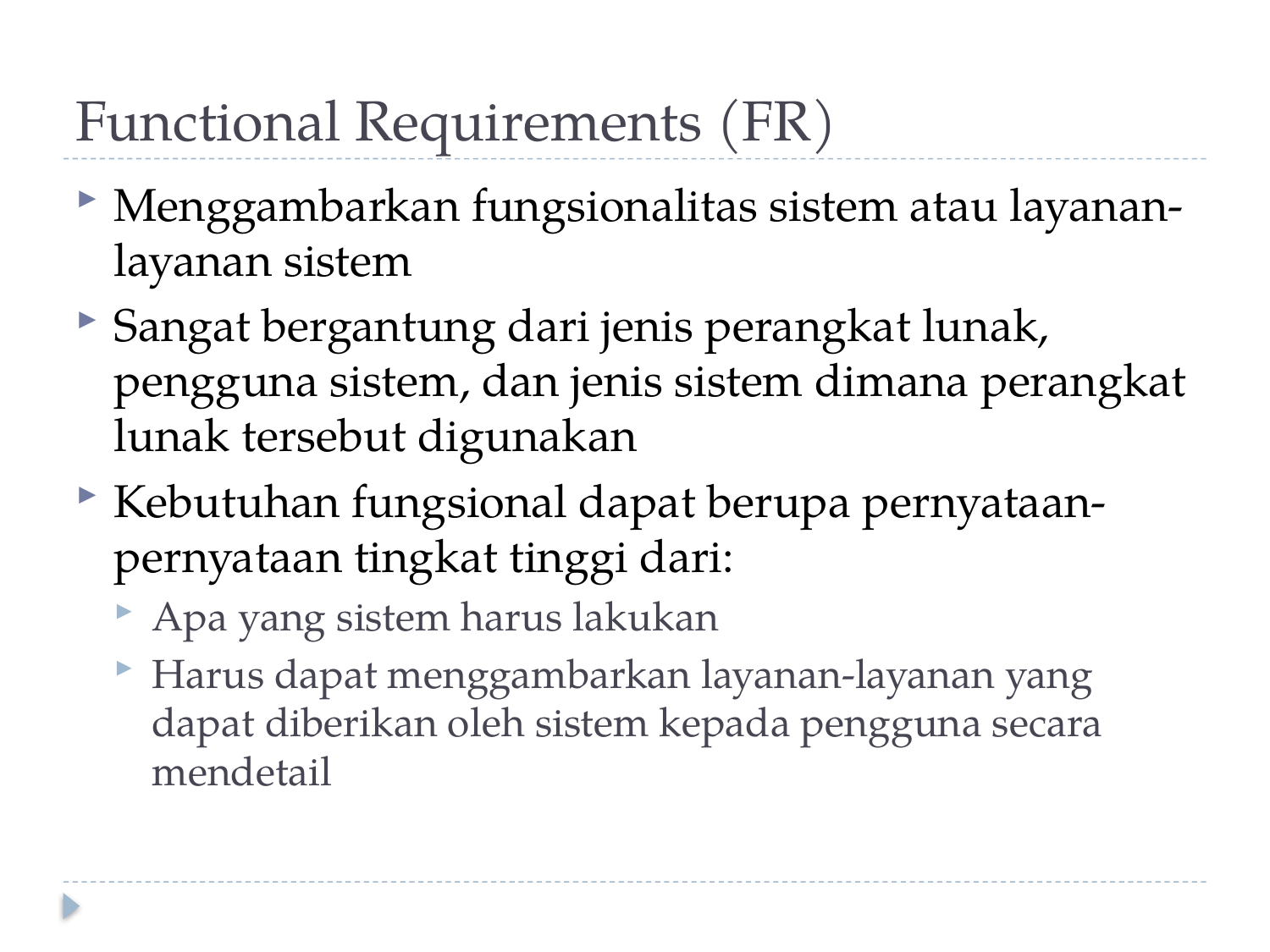

# Functional Requirements (FR)
Menggambarkan fungsionalitas sistem atau layanan-layanan sistem
Sangat bergantung dari jenis perangkat lunak, pengguna sistem, dan jenis sistem dimana perangkat lunak tersebut digunakan
Kebutuhan fungsional dapat berupa pernyataan-pernyataan tingkat tinggi dari:
Apa yang sistem harus lakukan
Harus dapat menggambarkan layanan-layanan yang dapat diberikan oleh sistem kepada pengguna secara mendetail